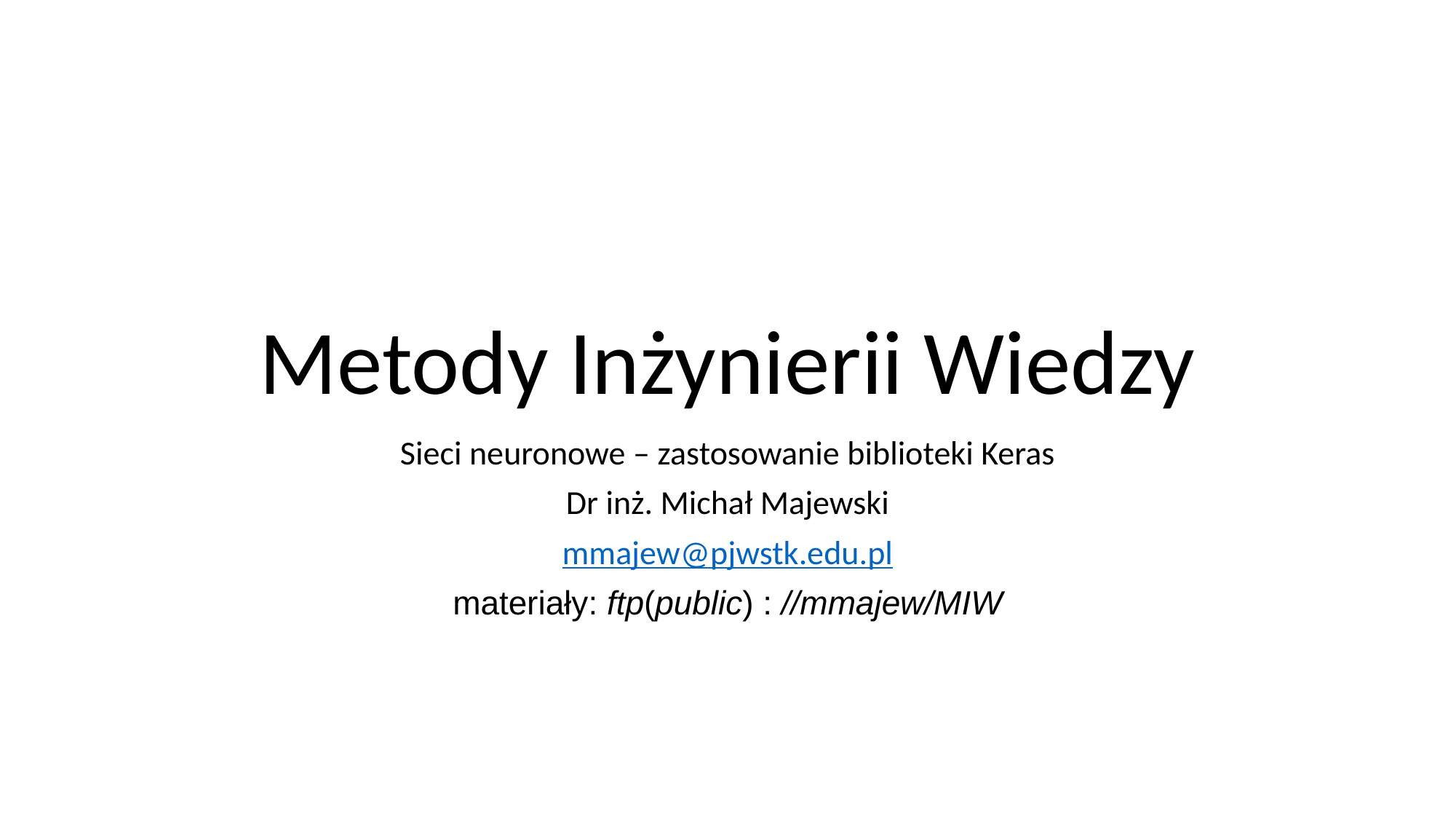

# Metody Inżynierii Wiedzy
Sieci neuronowe – zastosowanie biblioteki Keras
Dr inż. Michał Majewski
mmajew@pjwstk.edu.pl
materiały: ftp(public) : //mmajew/MIW